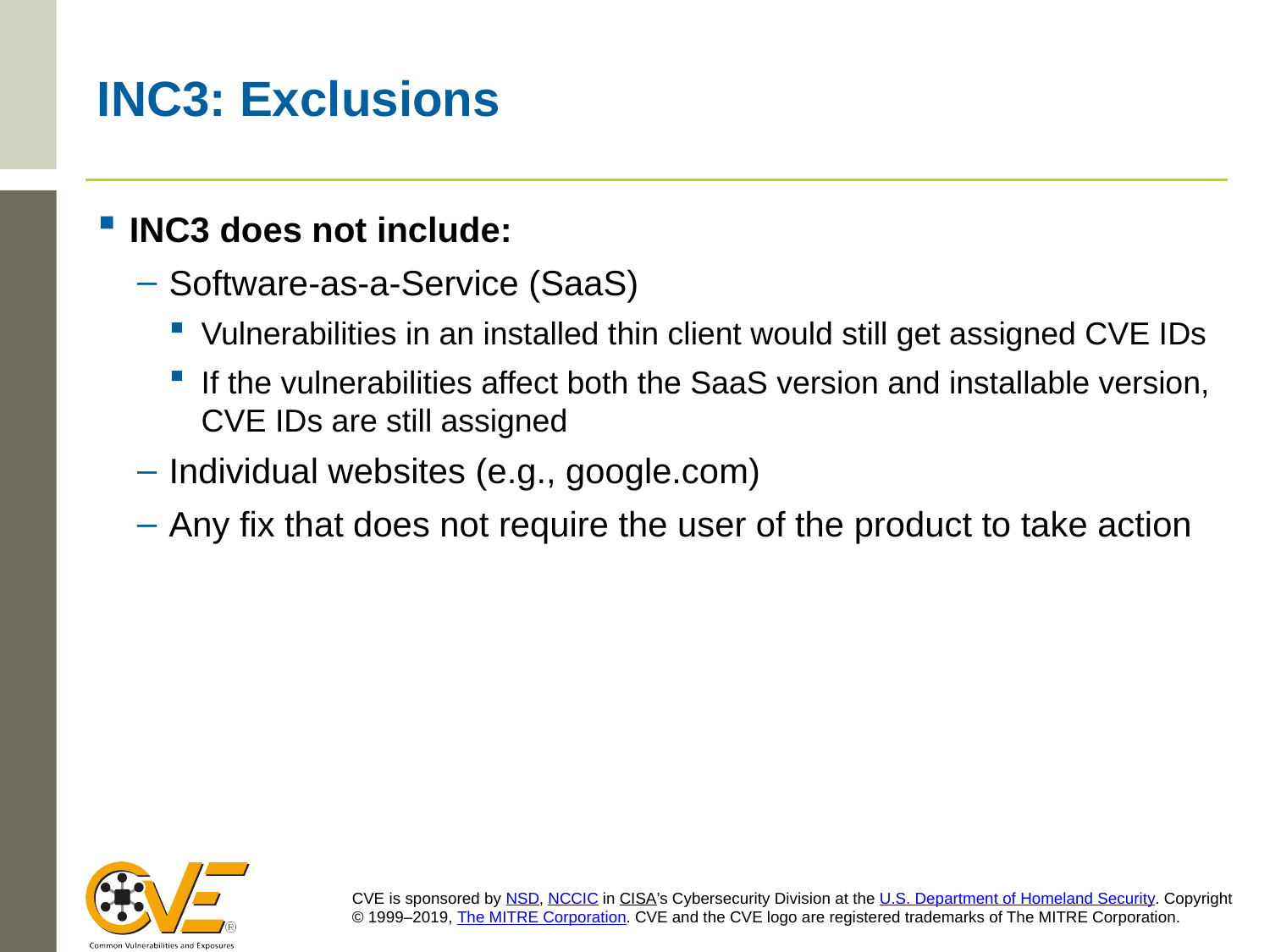

# INC3: Exclusions
INC3 does not include:
Software-as-a-Service (SaaS)
Vulnerabilities in an installed thin client would still get assigned CVE IDs
If the vulnerabilities affect both the SaaS version and installable version, CVE IDs are still assigned
Individual websites (e.g., google.com)
Any fix that does not require the user of the product to take action